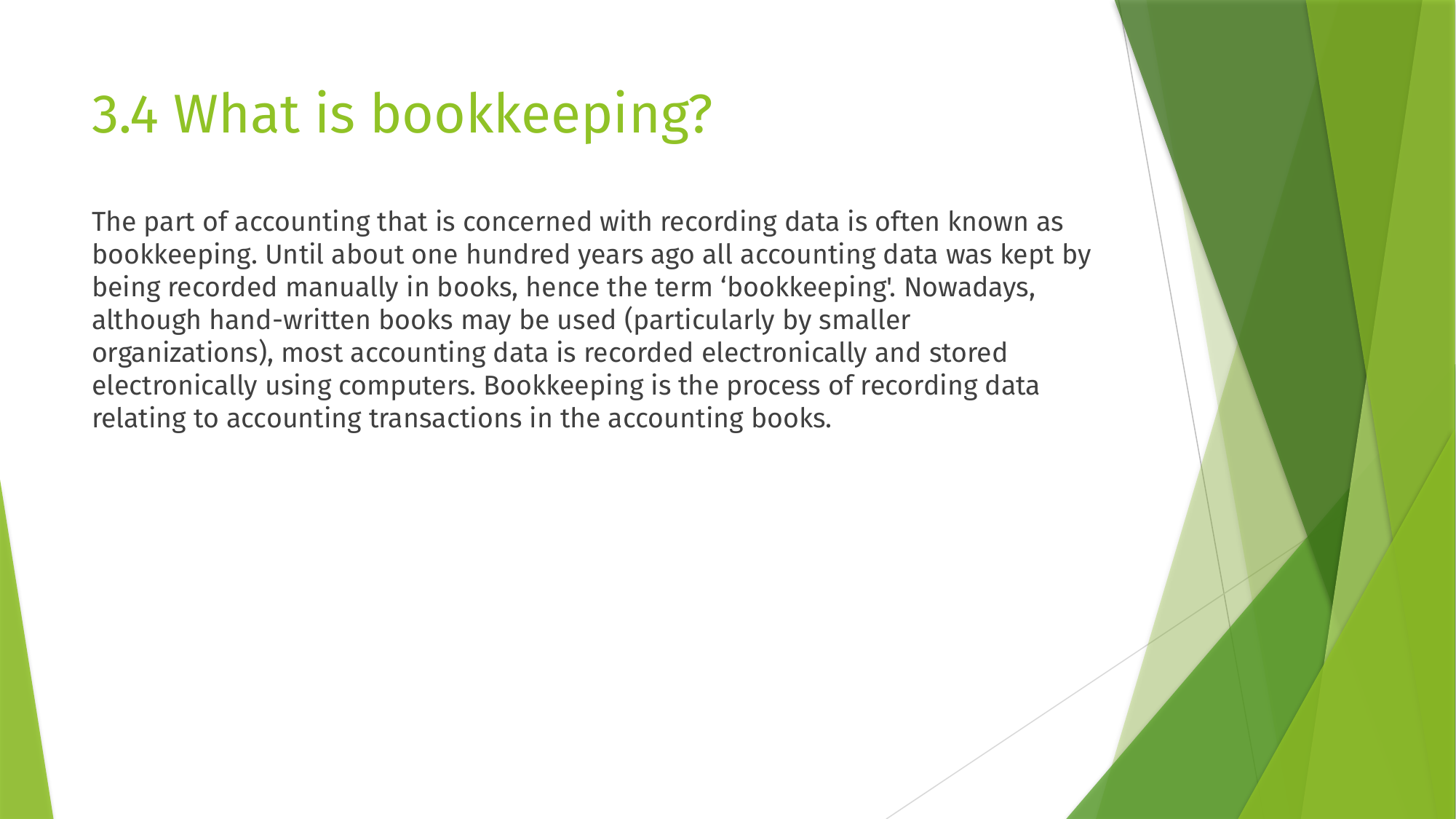

# 3.4 What is bookkeeping?
The part of accounting that is concerned with recording data is often known as bookkeeping. Until about one hundred years ago all accounting data was kept by being recorded manually in books, hence the term ‘bookkeeping'. Nowadays, although hand-written books may be used (particularly by smaller organizations), most accounting data is recorded electronically and stored electronically using computers. Bookkeeping is the process of recording data relating to accounting transactions in the accounting books.